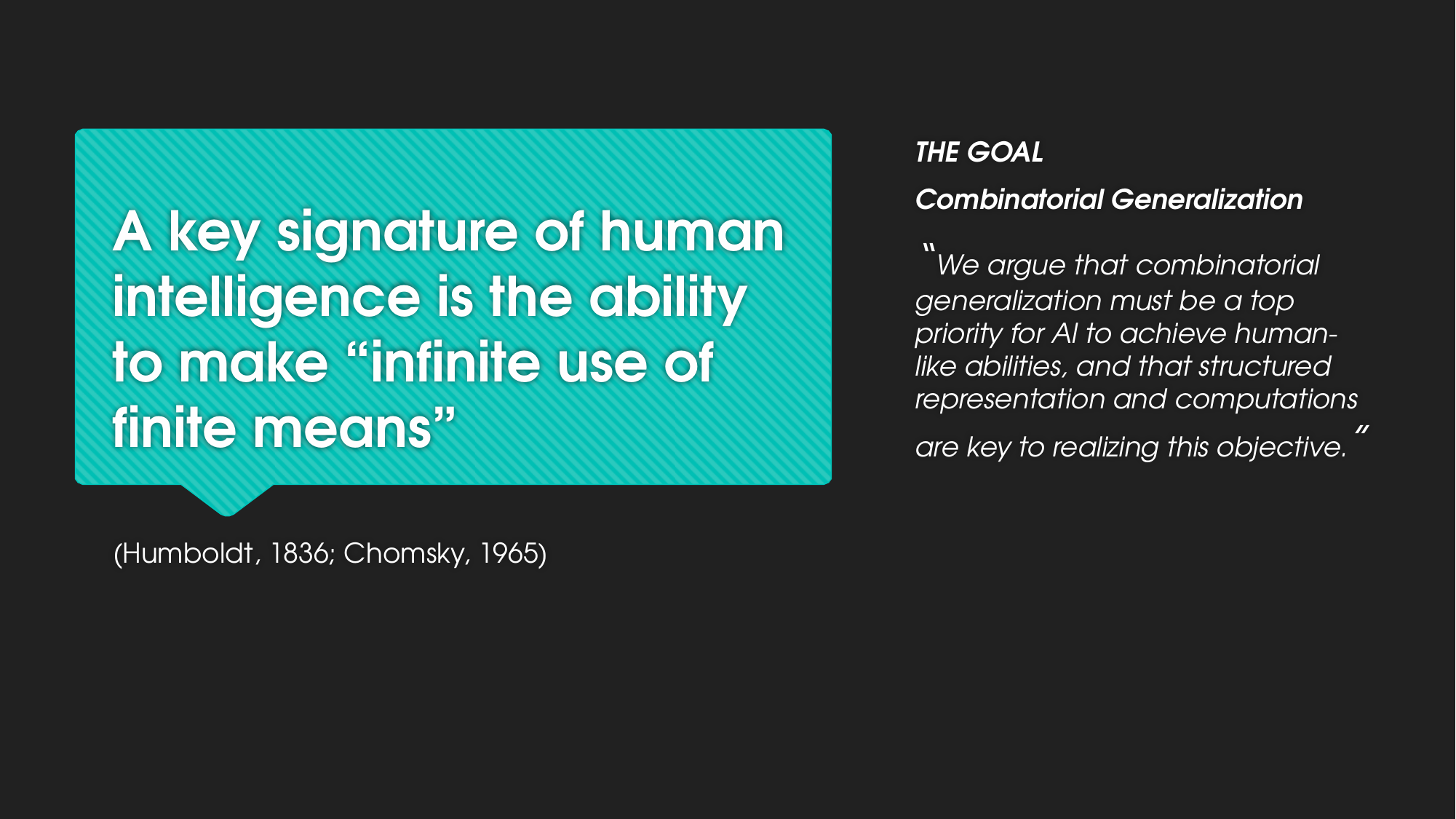

THE GOAL
Combinatorial Generalization
“We argue that combinatorial generalization must be a top priority for AI to achieve human-like abilities, and that structured representation and computations are key to realizing this objective.”
# A key signature of human intelligence is the ability to make “infinite use of finite means”
(Humboldt, 1836; Chomsky, 1965)